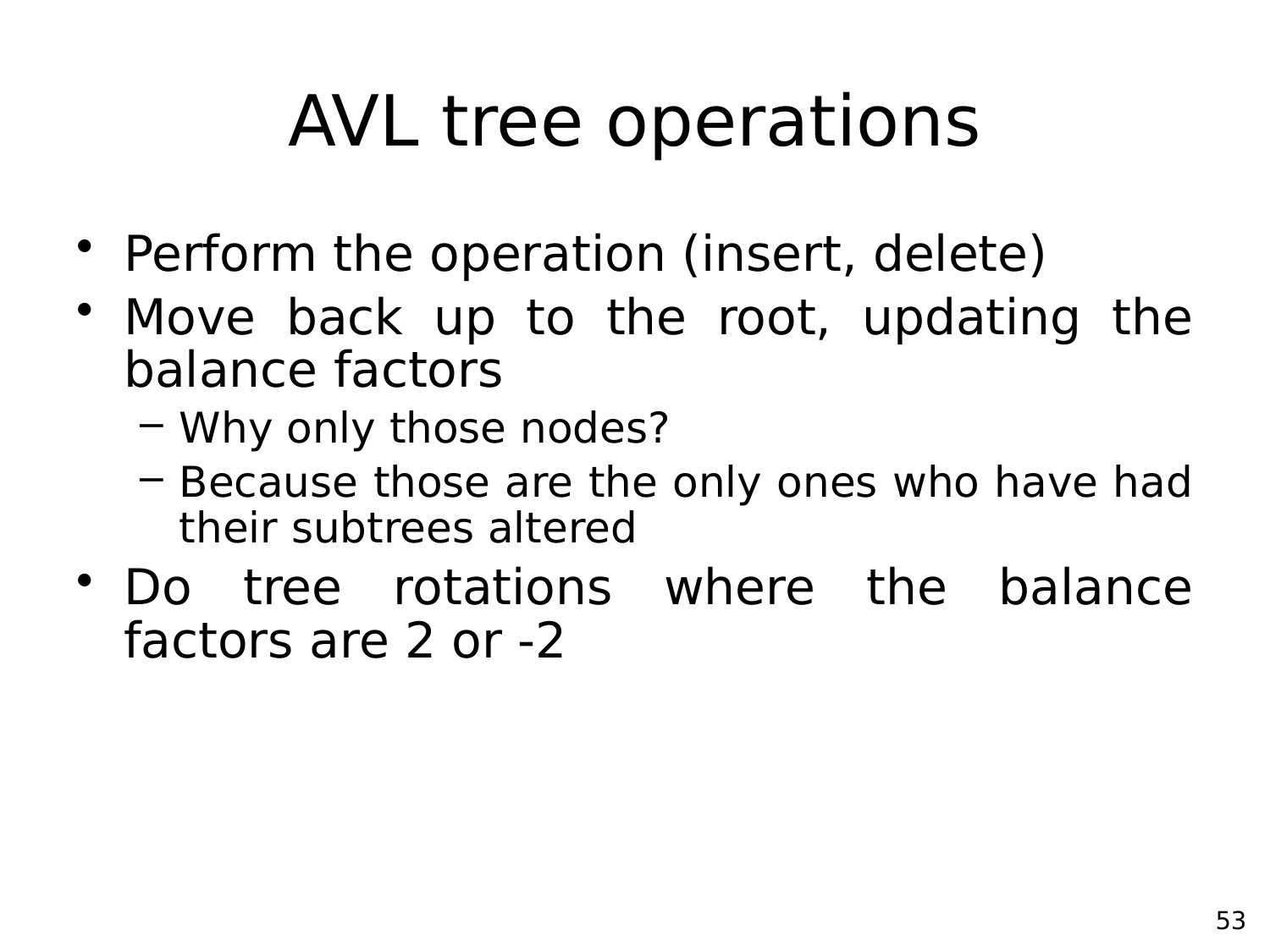

# AVL tree operations
Perform the operation (insert, delete)
Move back up to the root, updating the balance factors
Why only those nodes?
Because those are the only ones who have had their subtrees altered
Do tree rotations where the balance factors are 2 or -2